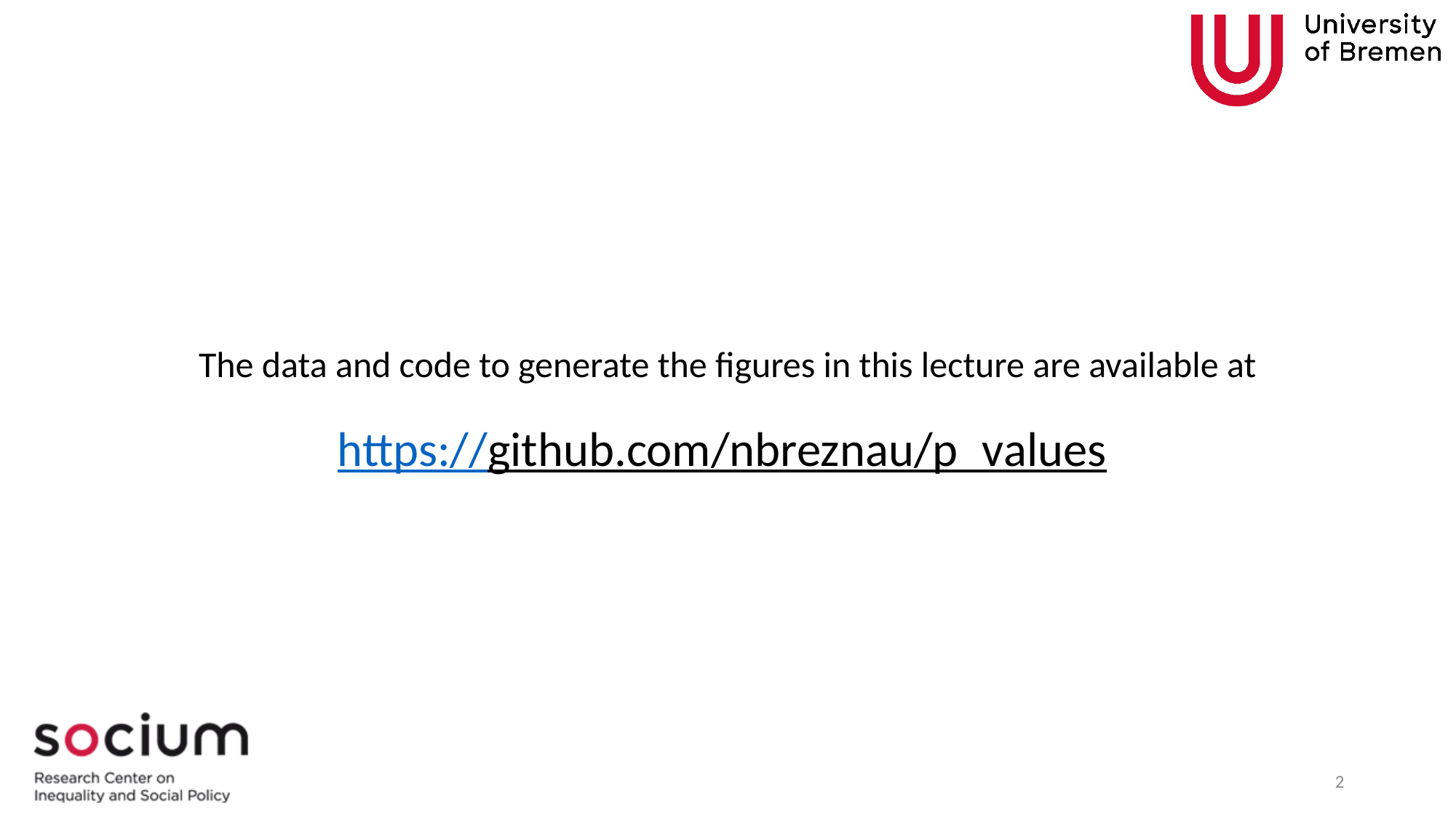

The data and code to generate the figures in this lecture are available at

https://github.com/nbreznau/p_values
2